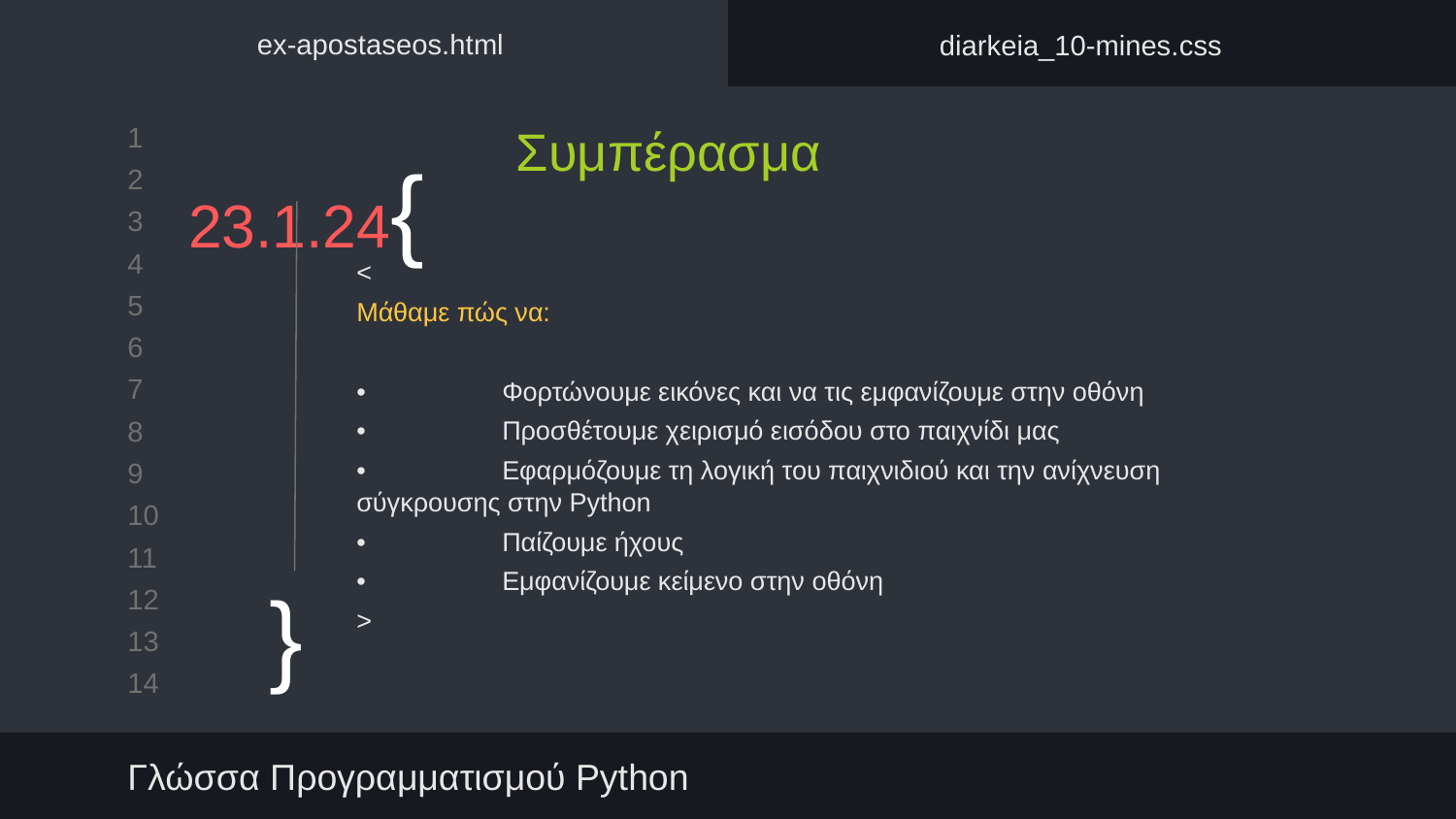

ex-apostaseos.html
diarkeia_10-mines.css
Συμπέρασμα
# 23.1.24{
<
Μάθαμε πώς να:

•	Φορτώνουμε εικόνες και να τις εμφανίζουμε στην οθόνη
•	Προσθέτουμε χειρισμό εισόδου στο παιχνίδι μας
•	Εφαρμόζουμε τη λογική του παιχνιδιού και την ανίχνευση σύγκρουσης στην Python
•	Παίζουμε ήχους
•	Εμφανίζουμε κείμενο στην οθόνη
>
}
Γλώσσα Προγραμματισμού Python